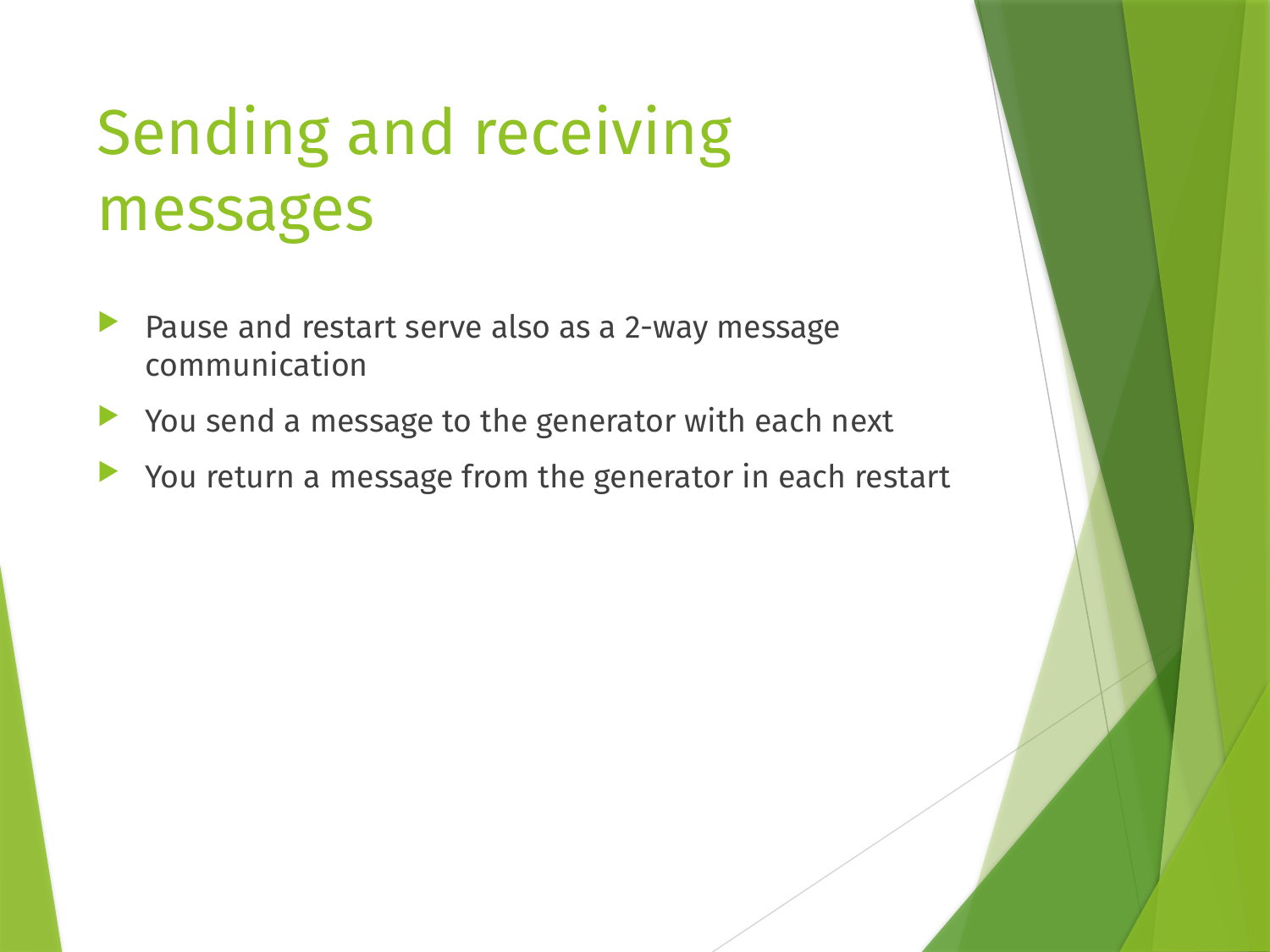

# Sending and receiving messages
Pause and restart serve also as a 2-way message communication
You send a message to the generator with each next
You return a message from the generator in each restart